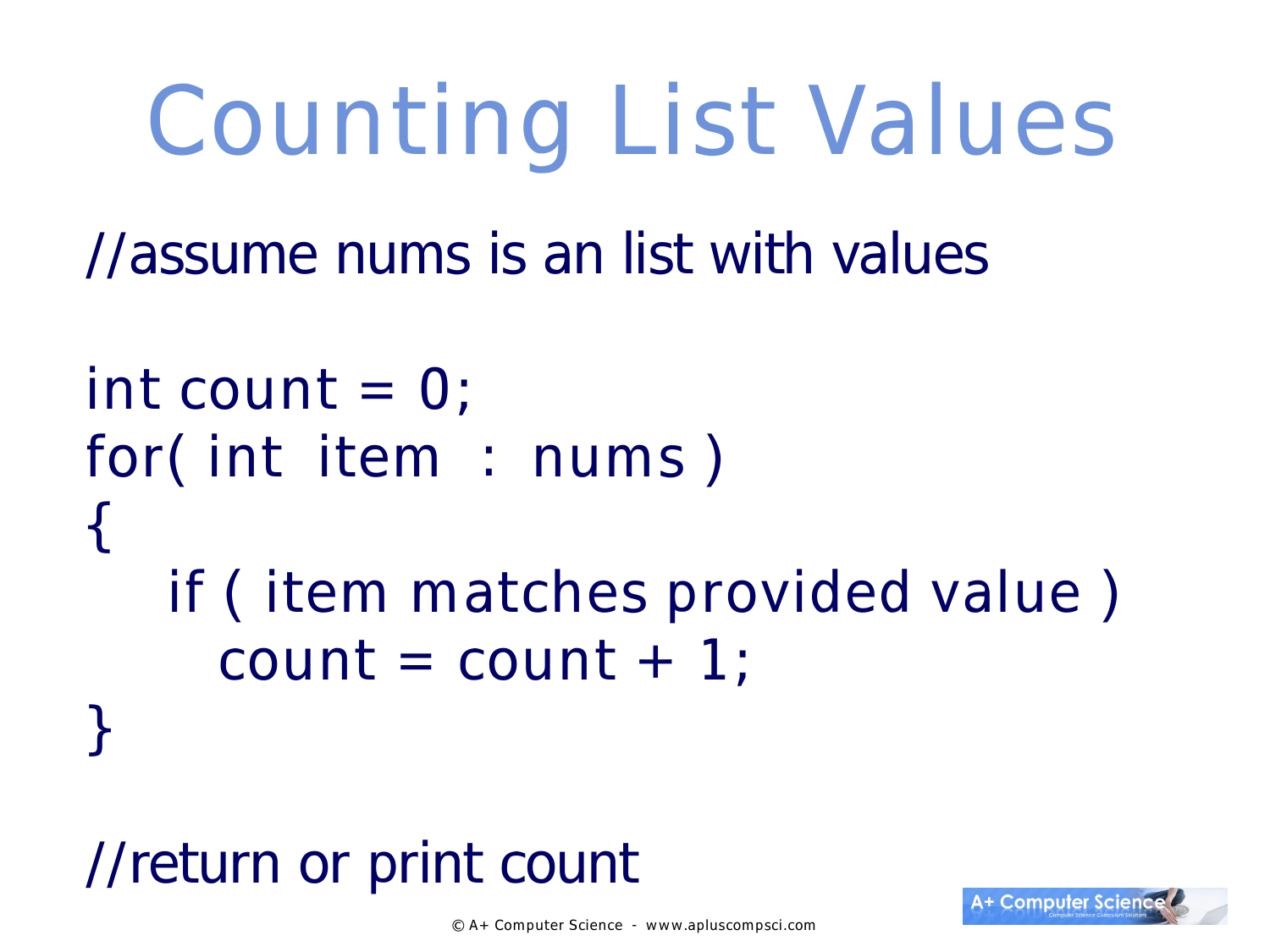

Counting List Values
//assume nums is an list with values
int count = 0;
for( int  item  :  nums )
{
     if ( item matches provided value )
        count = count + 1;
}
//return or print count

© A+ Computer Science  -  www.apluscompsci.com